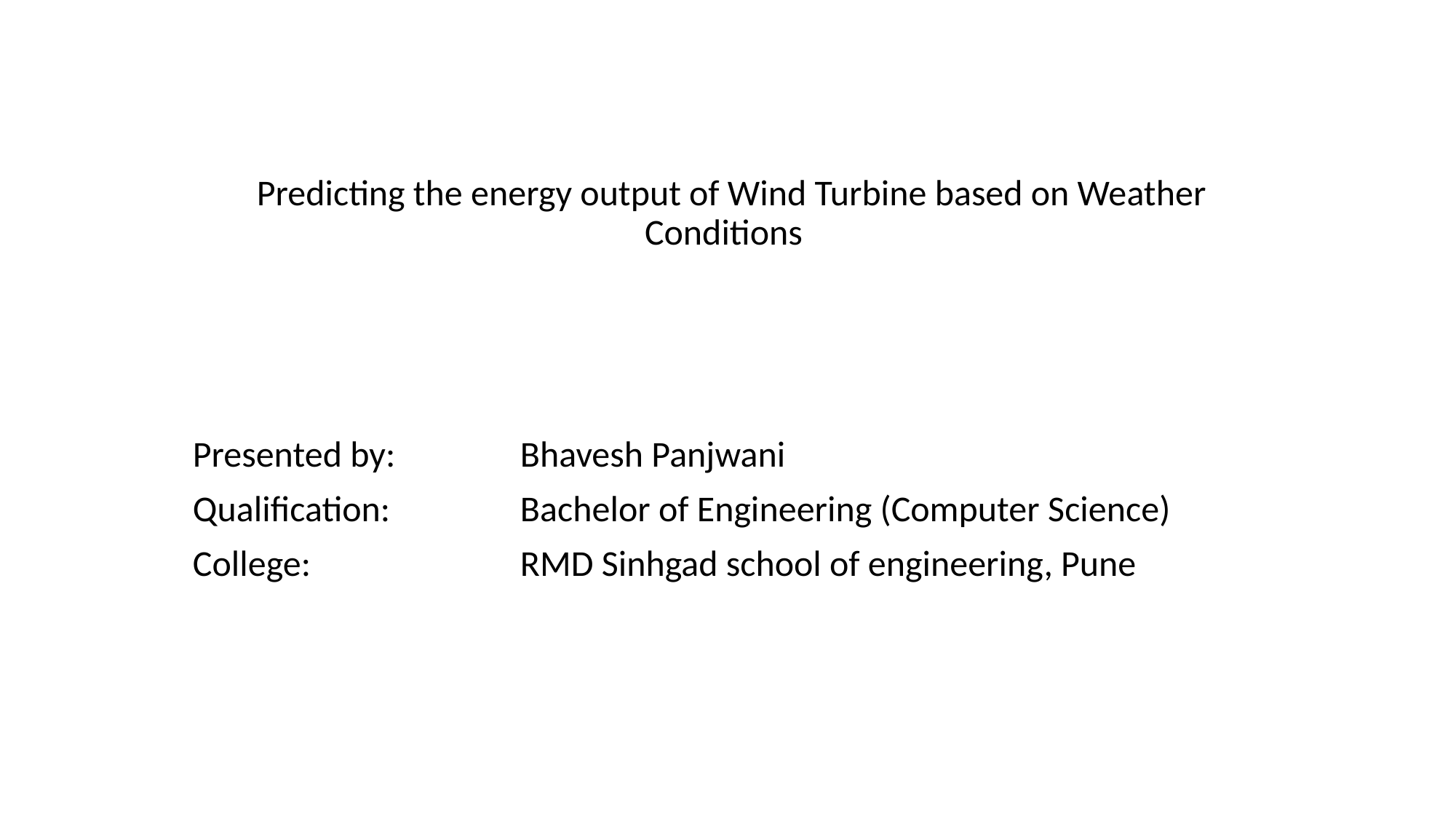

# Predicting the energy output of Wind Turbine based on Weather Conditions
Presented by:		Bhavesh Panjwani
Qualification: 		Bachelor of Engineering (Computer Science)
College: 		RMD Sinhgad school of engineering, Pune